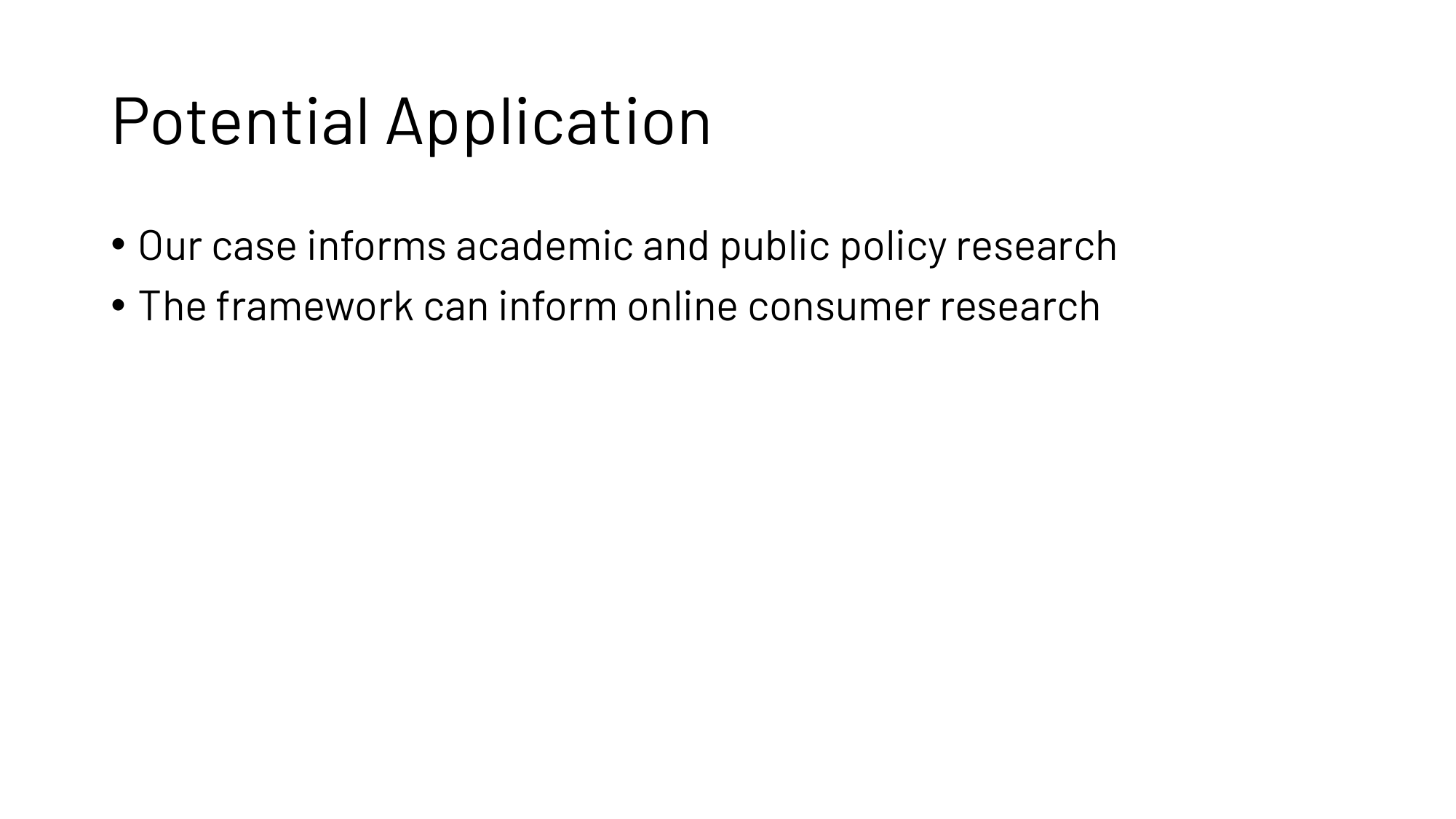

# Potential Application
Our case informs academic and public policy research
The framework can inform online consumer research